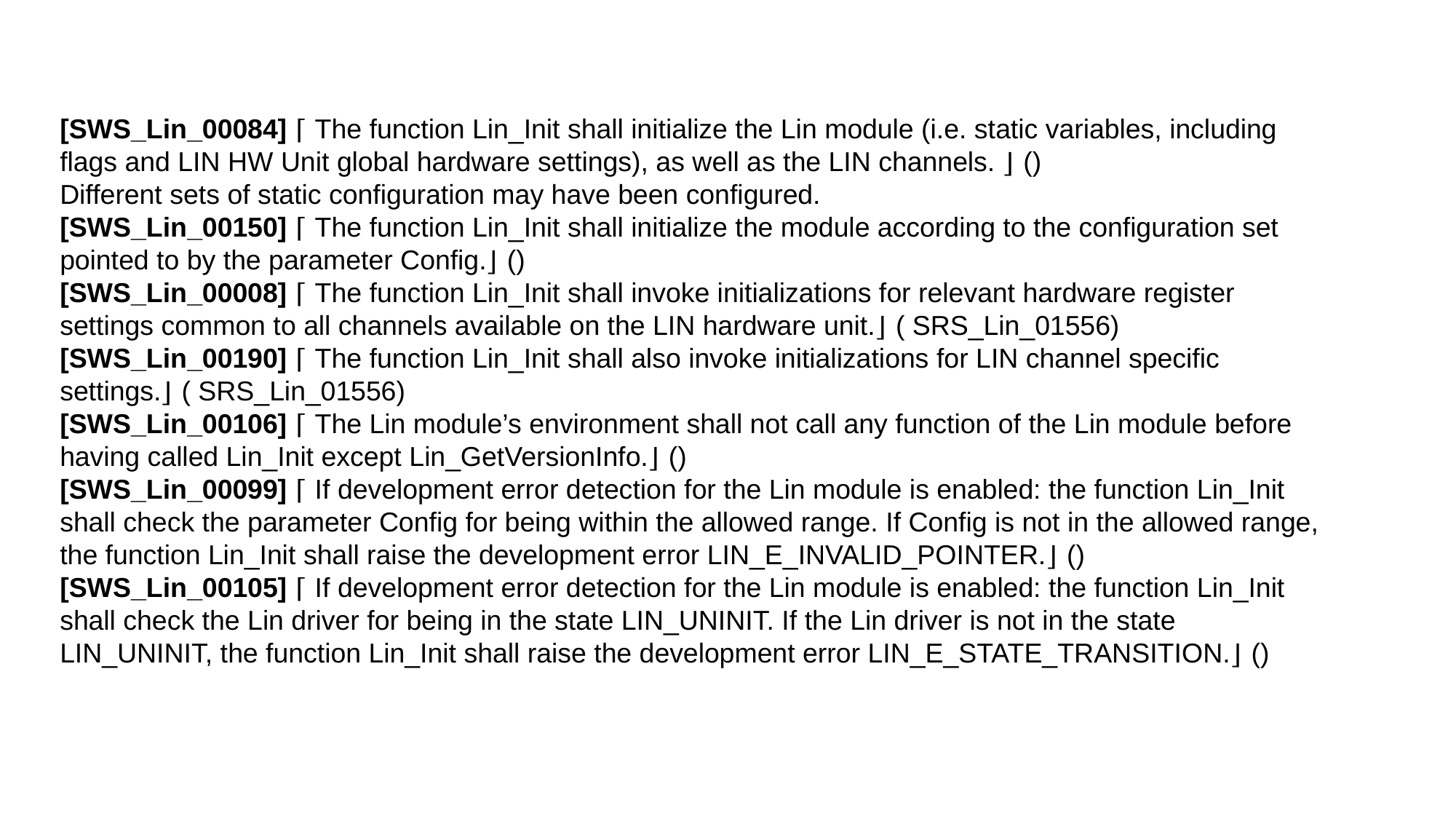

[SWS_Lin_00084] ⌈ The function Lin_Init shall initialize the Lin module (i.e. static variables, including flags and LIN HW Unit global hardware settings), as well as the LIN channels. ⌋ ()
Different sets of static configuration may have been configured.
[SWS_Lin_00150] ⌈ The function Lin_Init shall initialize the module according to the configuration set pointed to by the parameter Config.⌋ ()
[SWS_Lin_00008] ⌈ The function Lin_Init shall invoke initializations for relevant hardware register settings common to all channels available on the LIN hardware unit.⌋ ( SRS_Lin_01556)
[SWS_Lin_00190] ⌈ The function Lin_Init shall also invoke initializations for LIN channel specific settings.⌋ ( SRS_Lin_01556)
[SWS_Lin_00106] ⌈ The Lin module’s environment shall not call any function of the Lin module before having called Lin_Init except Lin_GetVersionInfo.⌋ ()
[SWS_Lin_00099] ⌈ If development error detection for the Lin module is enabled: the function Lin_Init shall check the parameter Config for being within the allowed range. If Config is not in the allowed range, the function Lin_Init shall raise the development error LIN_E_INVALID_POINTER.⌋ ()
[SWS_Lin_00105] ⌈ If development error detection for the Lin module is enabled: the function Lin_Init shall check the Lin driver for being in the state LIN_UNINIT. If the Lin driver is not in the state LIN_UNINIT, the function Lin_Init shall raise the development error LIN_E_STATE_TRANSITION.⌋ ()